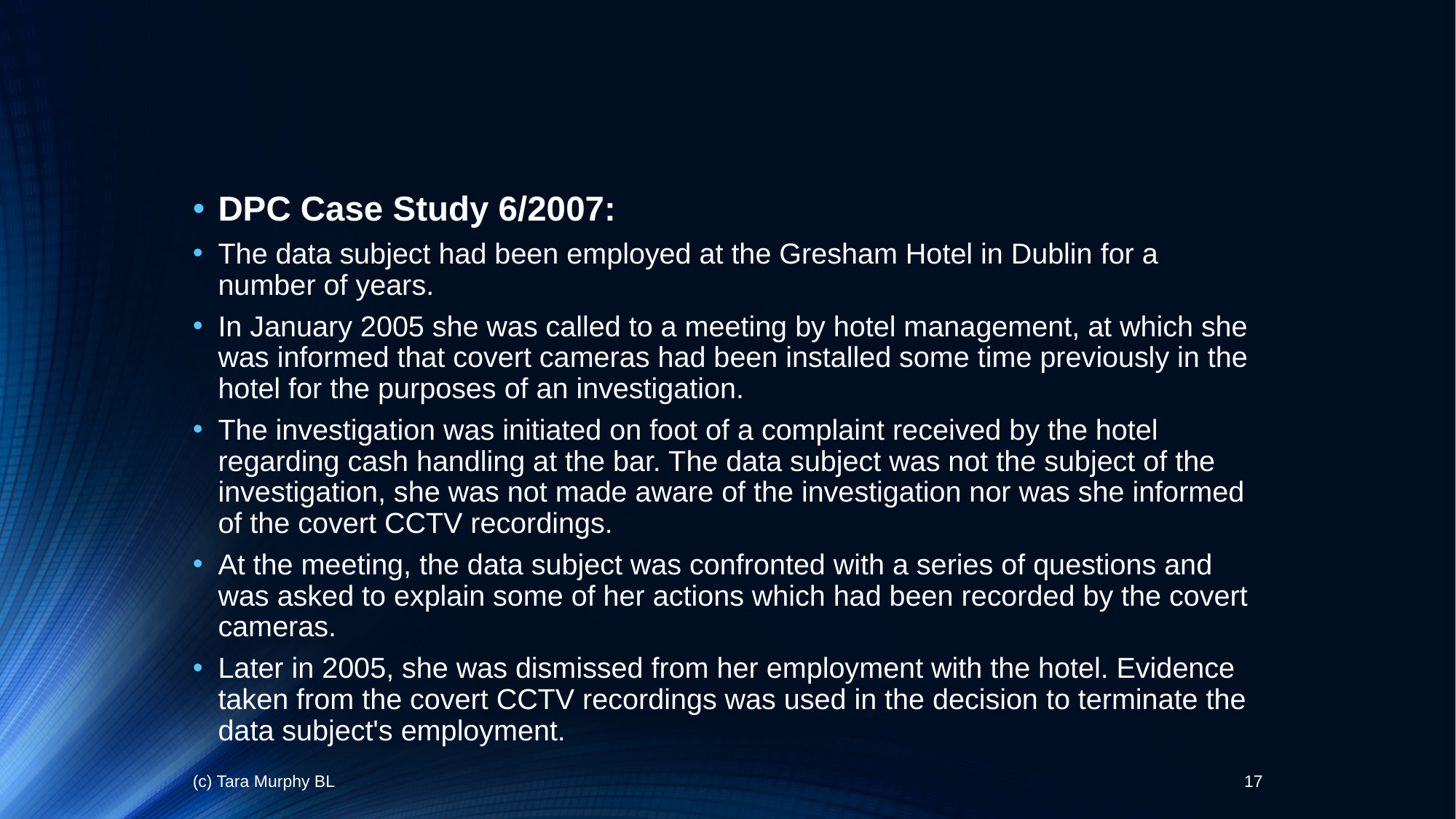

DPC Case Study 6/2007:
The data subject had been employed at the Gresham Hotel in Dublin for a number of years.
In January 2005 she was called to a meeting by hotel management, at which she was informed that covert cameras had been installed some time previously in the hotel for the purposes of an investigation.
The investigation was initiated on foot of a complaint received by the hotel regarding cash handling at the bar. The data subject was not the subject of the investigation, she was not made aware of the investigation nor was she informed of the covert CCTV recordings.
At the meeting, the data subject was confronted with a series of questions and was asked to explain some of her actions which had been recorded by the covert cameras.
Later in 2005, she was dismissed from her employment with the hotel. Evidence taken from the covert CCTV recordings was used in the decision to terminate the data subject's employment.
(c) Tara Murphy BL
17